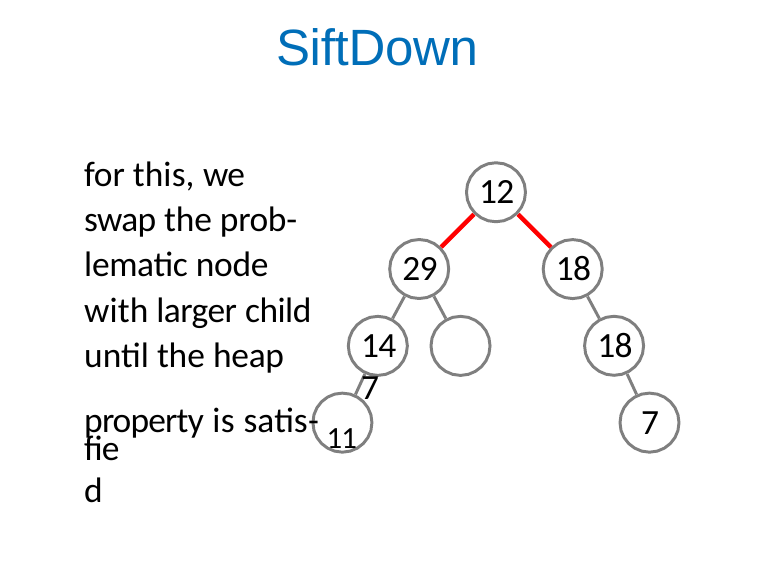

# SiftDown
for this, we swap the prob- lematic node with larger child until the heap

12

29
18

14	7
18

property is satis- 11
7
fied